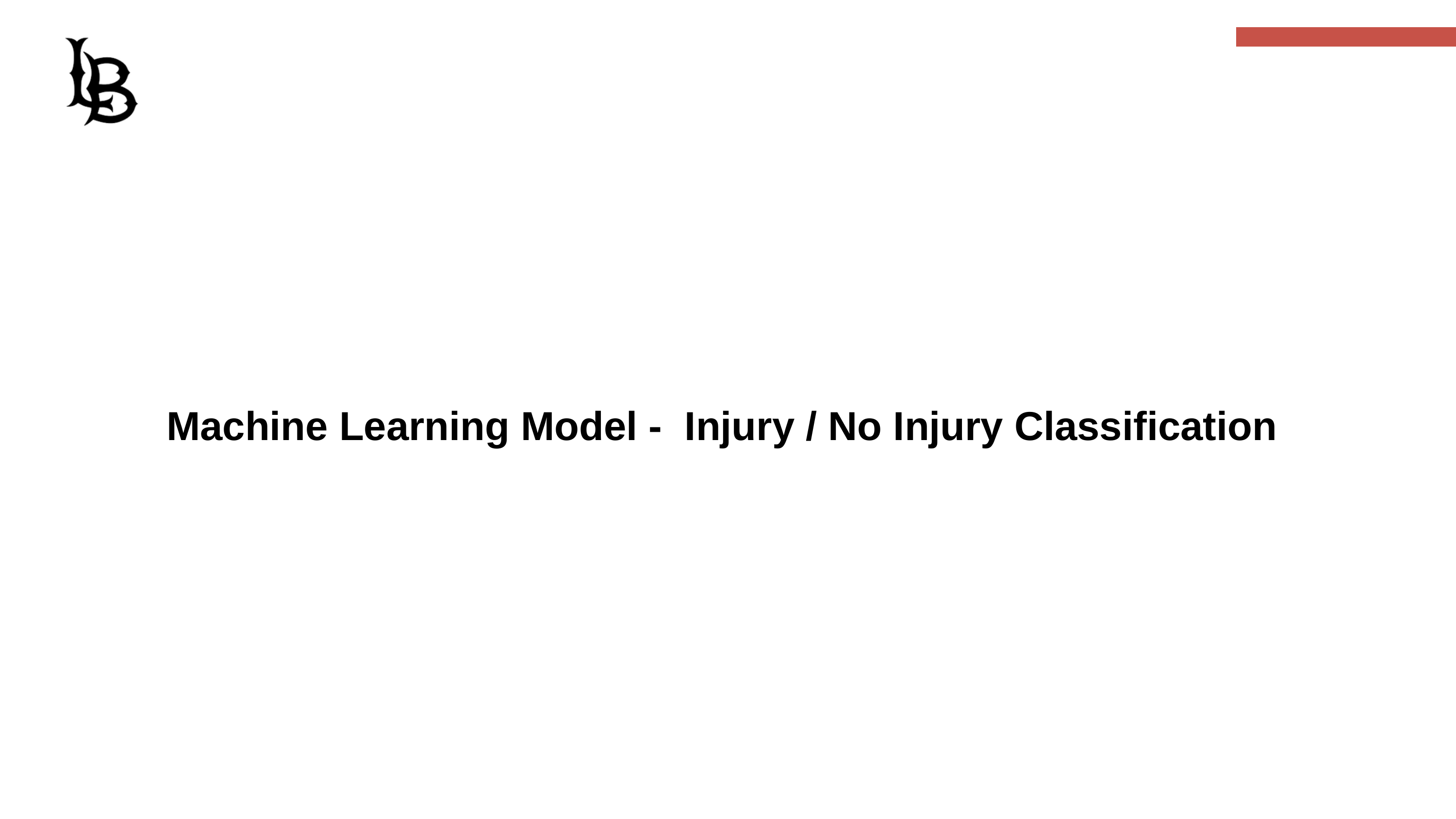

Machine Learning Model -  Injury / No Injury Classification